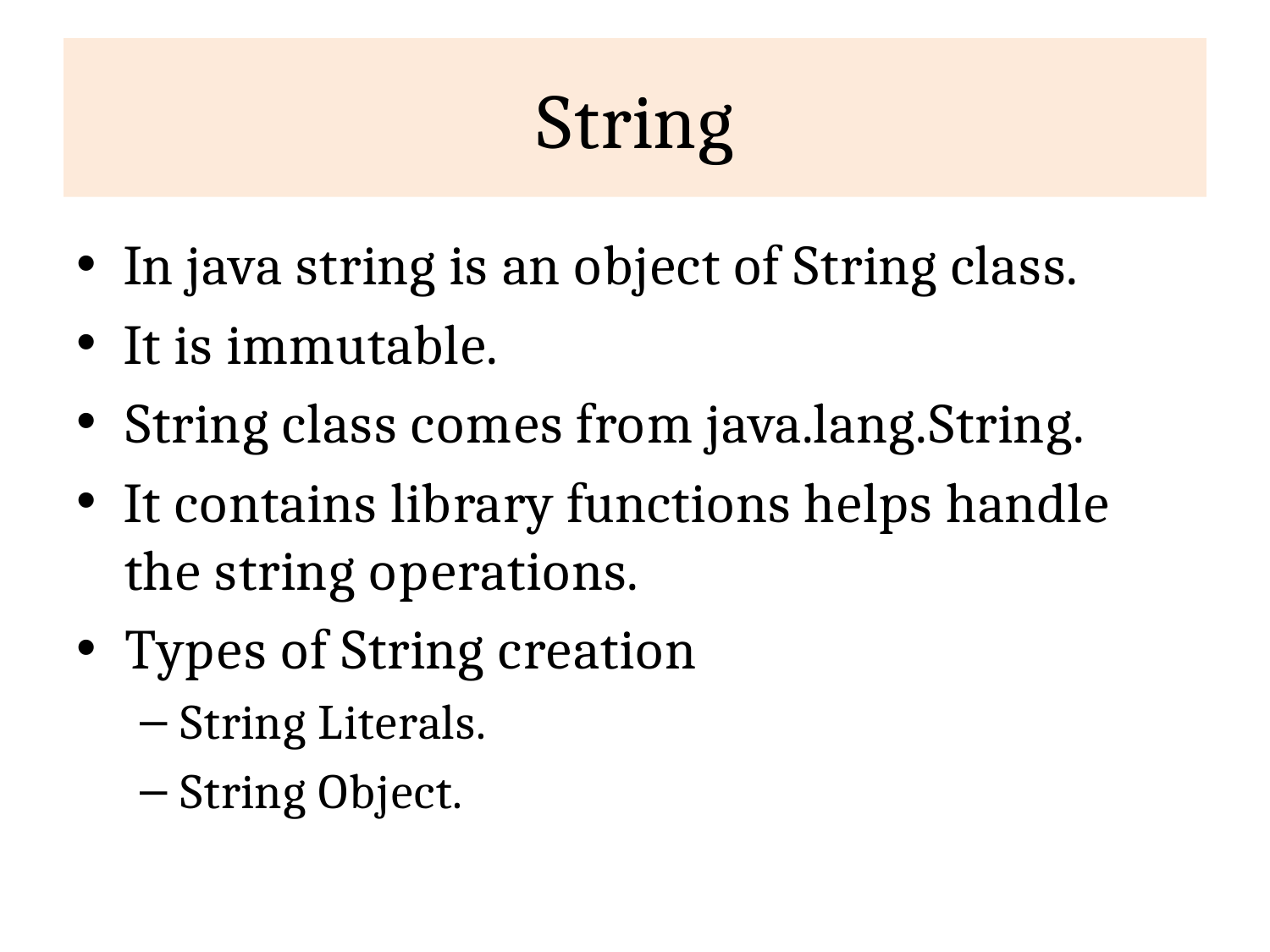

# String
In java string is an object of String class.
It is immutable.
String class comes from java.lang.String.
It contains library functions helps handle the string operations.
Types of String creation
String Literals.
String Object.